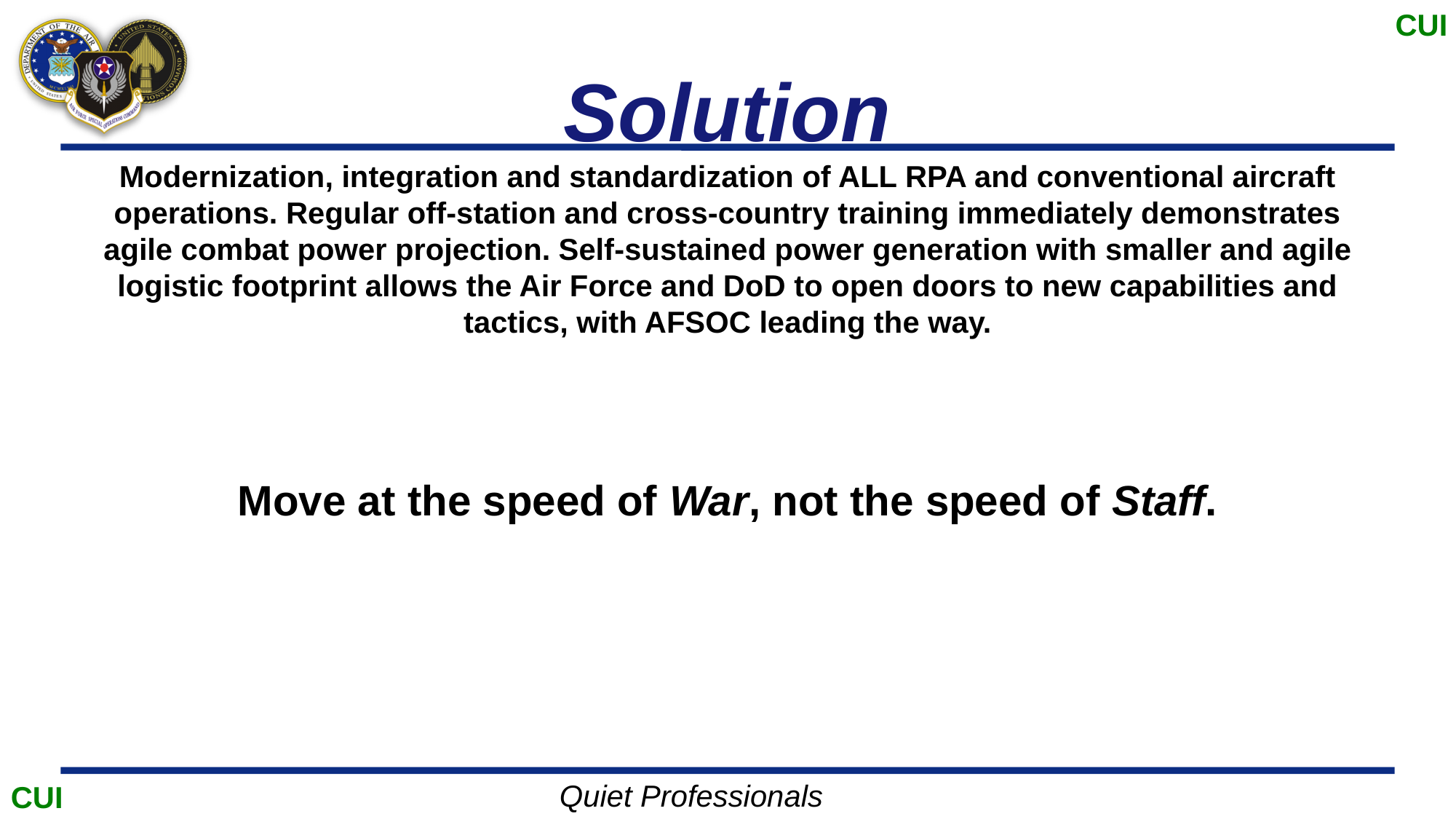

# Solution
Modernization, integration and standardization of ALL RPA and conventional aircraft operations. Regular off-station and cross-country training immediately demonstrates agile combat power projection. Self-sustained power generation with smaller and agile logistic footprint allows the Air Force and DoD to open doors to new capabilities and tactics, with AFSOC leading the way.

Move at the speed of War, not the speed of Staff.